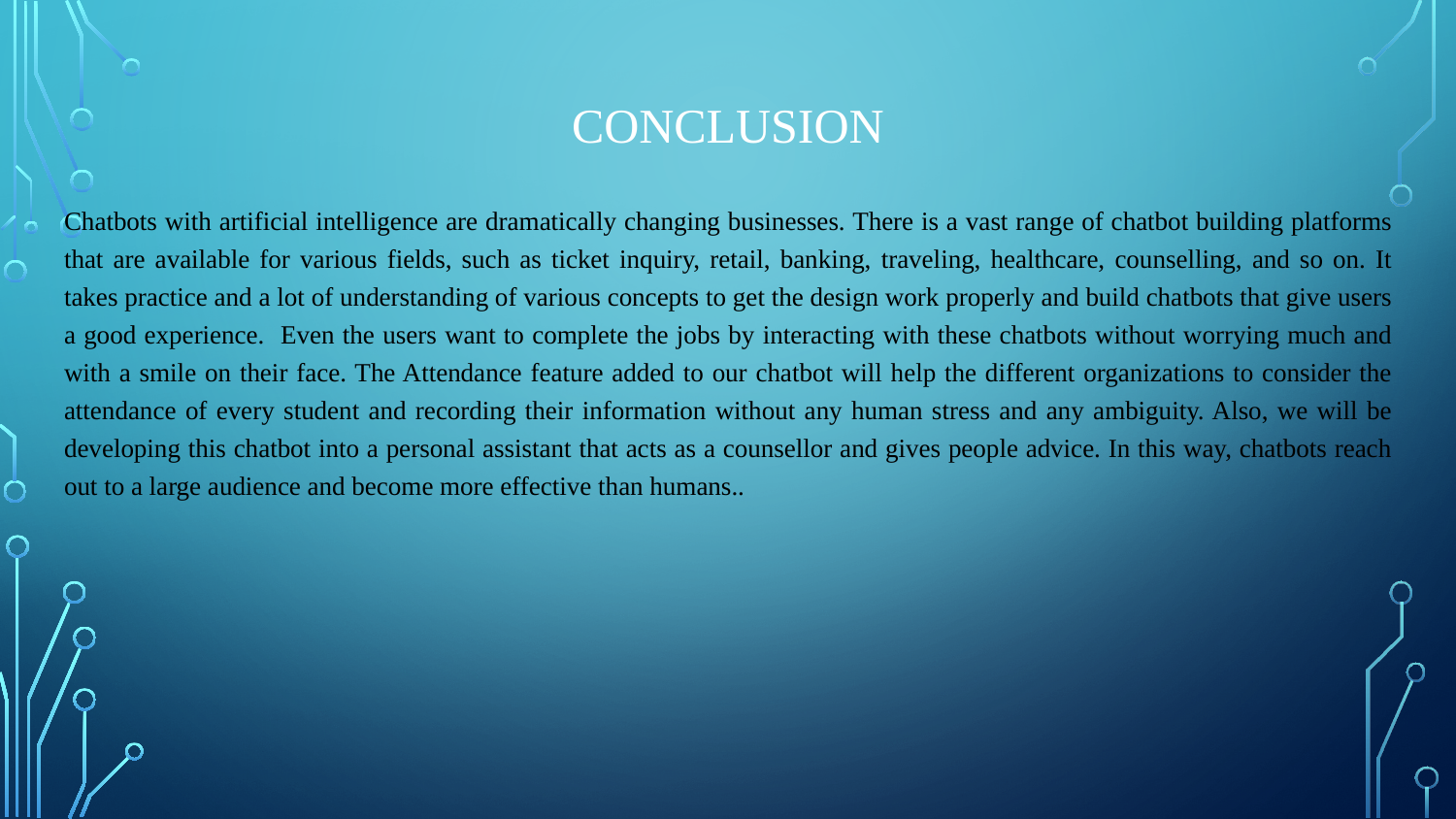

# CONCLUSION

Chatbots with artificial intelligence are dramatically changing businesses. There is a vast range of chatbot building platforms that are available for various fields, such as ticket inquiry, retail, banking, traveling, healthcare, counselling, and so on. It takes practice and a lot of understanding of various concepts to get the design work properly and build chatbots that give users a good experience.  Even the users want to complete the jobs by interacting with these chatbots without worrying much and with a smile on their face. The Attendance feature added to our chatbot will help the different organizations to consider the attendance of every student and recording their information without any human stress and any ambiguity. Also, we will be developing this chatbot into a personal assistant that acts as a counsellor and gives people advice. In this way, chatbots reach out to a large audience and become more effective than humans..